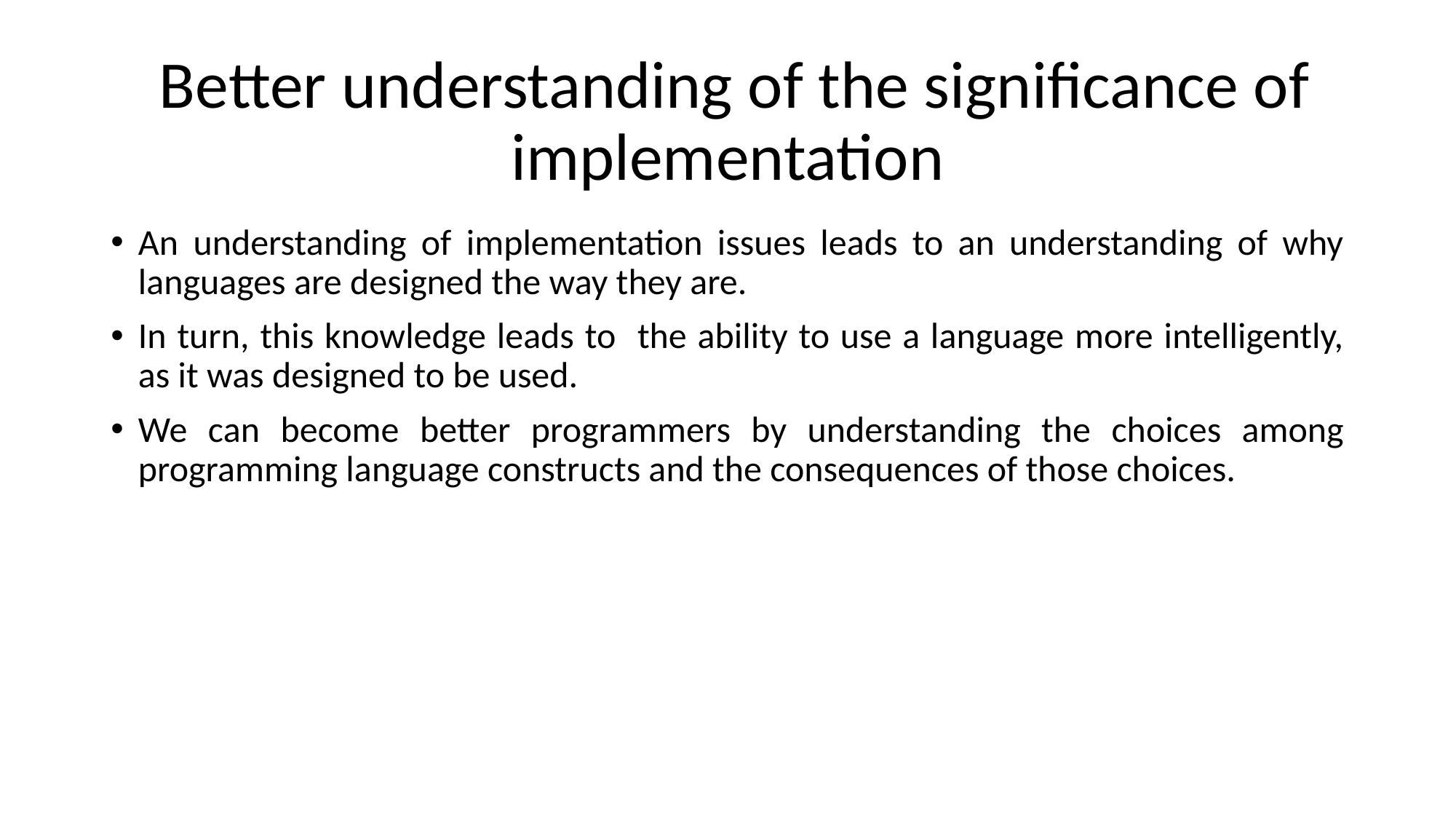

# Better understanding of the significance of implementation
An understanding of implementation issues leads to an understanding of why languages are designed the way they are.
In turn, this knowledge leads to  the ability to use a language more intelligently, as it was designed to be used.
We can become better programmers by understanding the choices among programming language constructs and the consequences of those choices.